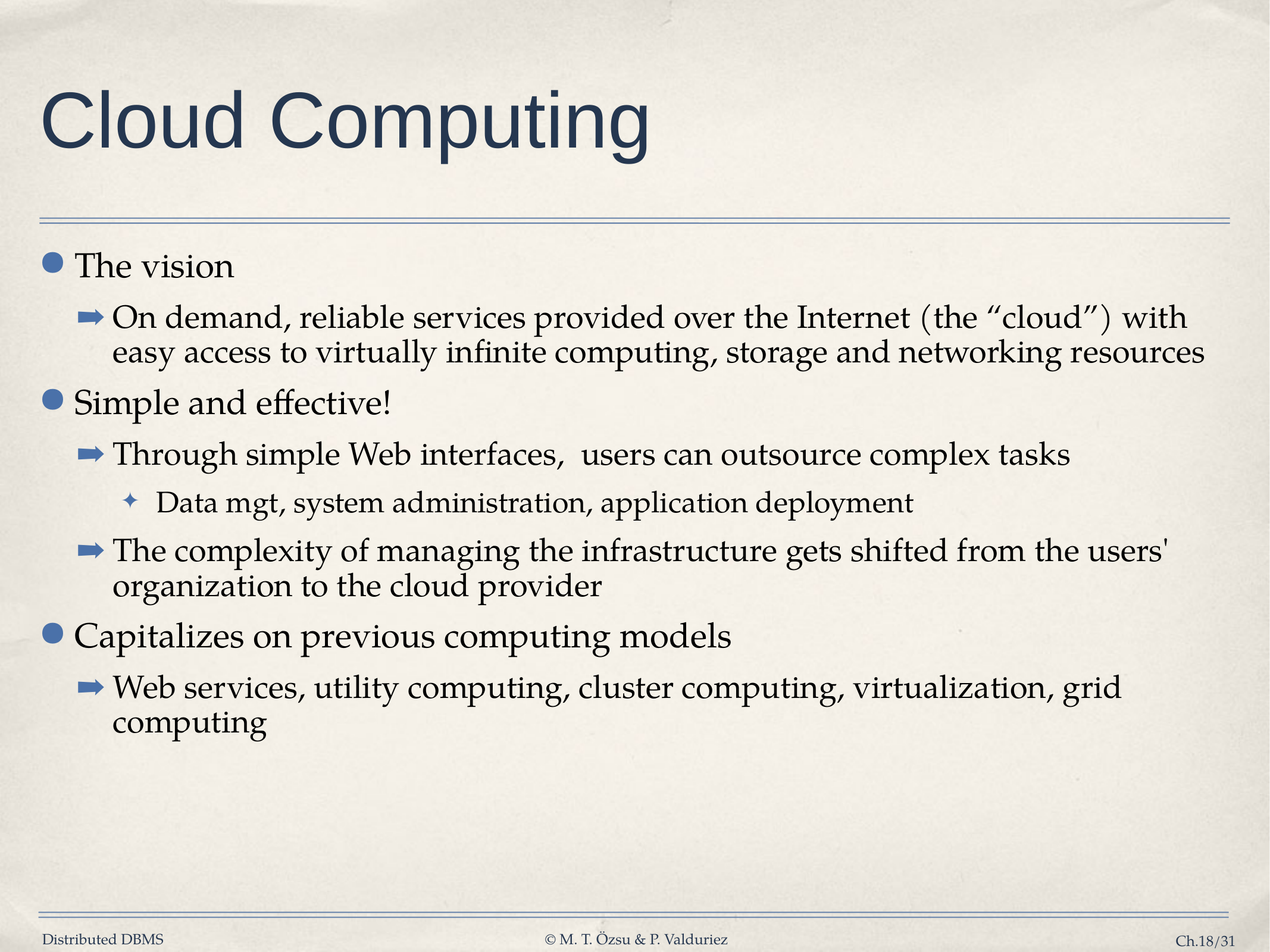

# Cloud Computing
The vision
On demand, reliable services provided over the Internet (the “cloud”) with easy access to virtually infinite computing, storage and networking resources
Simple and effective!
Through simple Web interfaces,  users can outsource complex tasks
Data mgt, system administration, application deployment
The complexity of managing the infrastructure gets shifted from the users' organization to the cloud provider
Capitalizes on previous computing models
Web services, utility computing, cluster computing, virtualization, grid computing